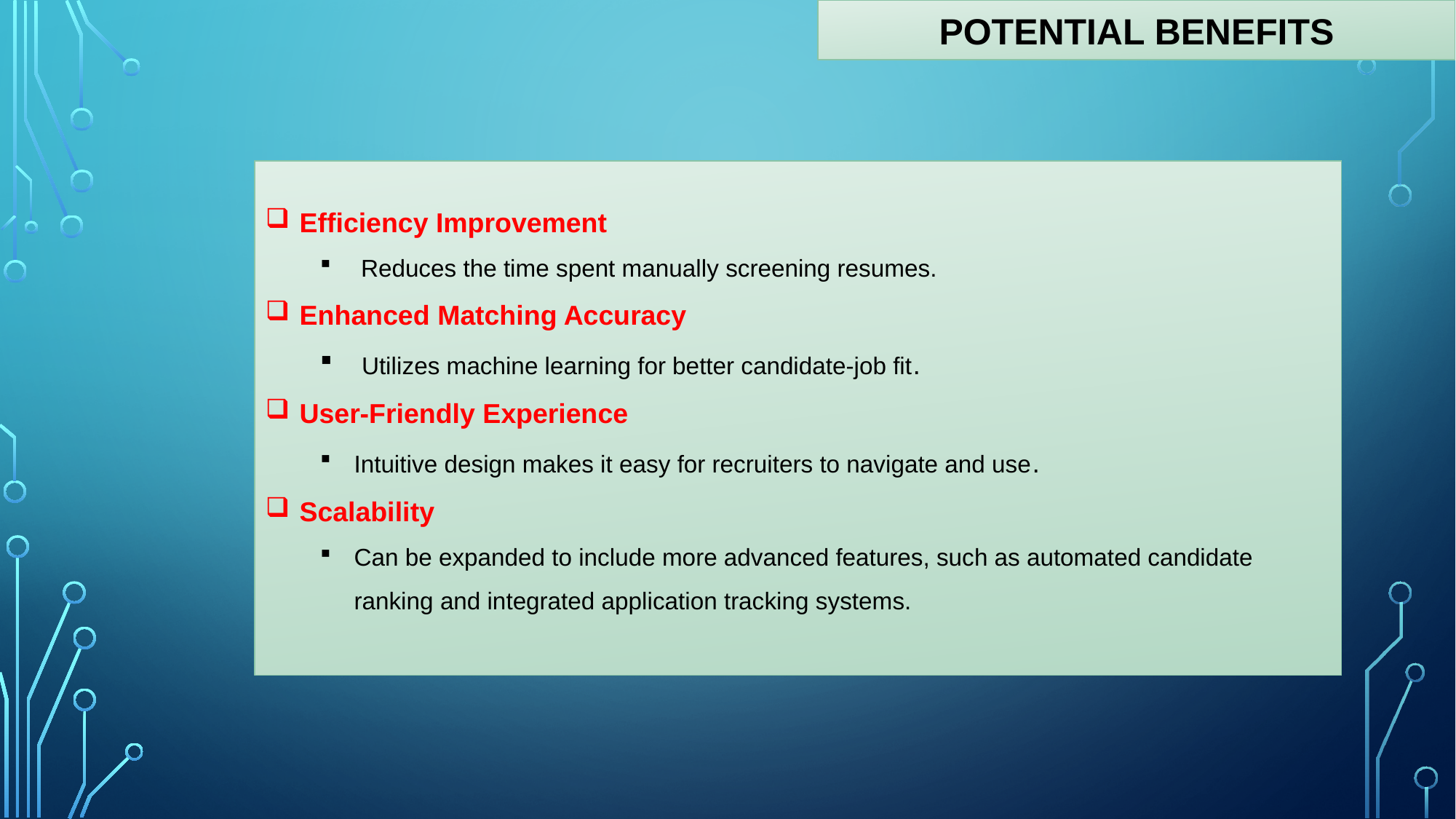

POTENTIAL BENEFITS
Efficiency Improvement
 Reduces the time spent manually screening resumes.
Enhanced Matching Accuracy
 Utilizes machine learning for better candidate-job fit.
User-Friendly Experience
Intuitive design makes it easy for recruiters to navigate and use.
Scalability
Can be expanded to include more advanced features, such as automated candidate ranking and integrated application tracking systems.